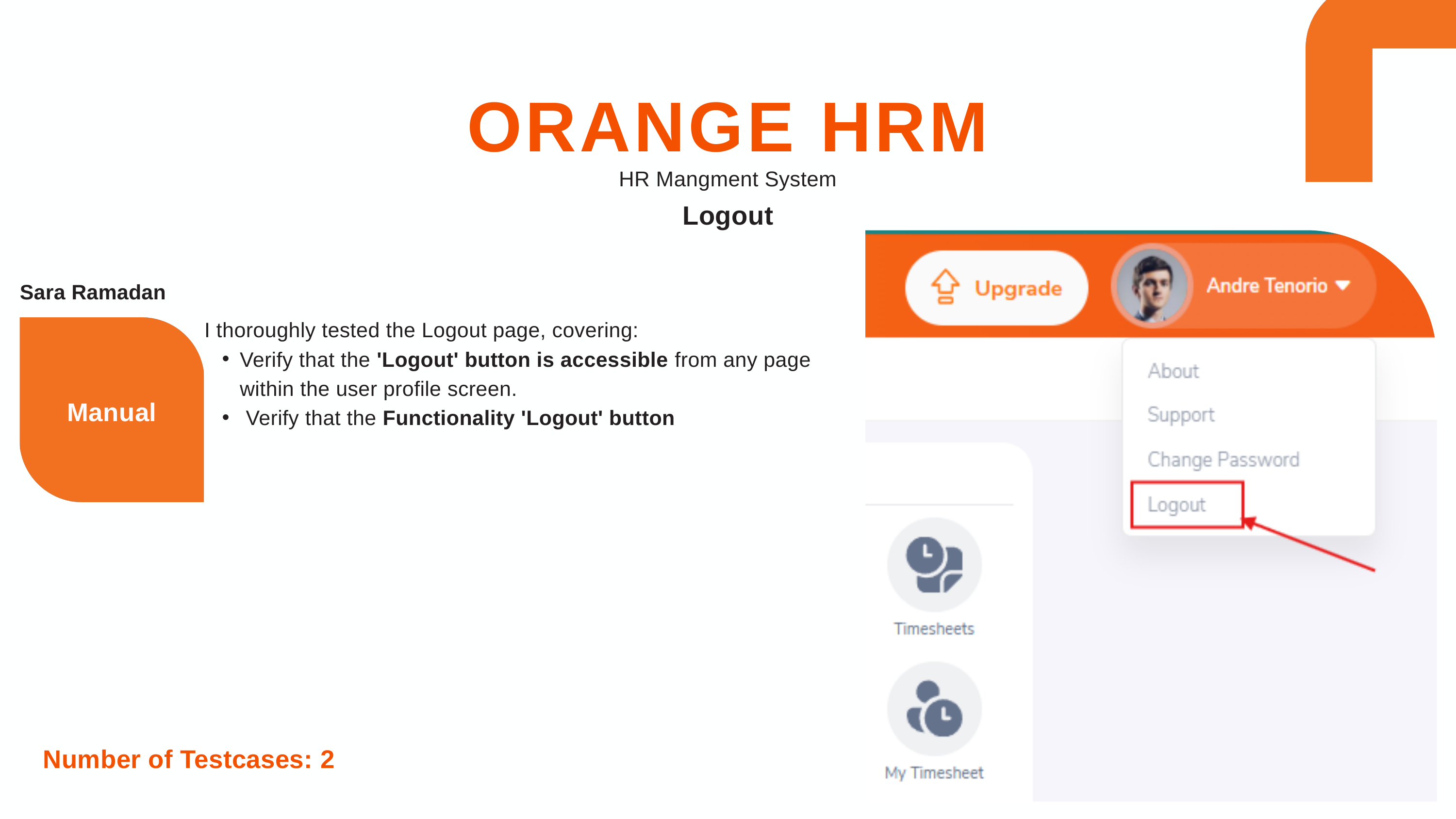

ORANGE HRM
HR Mangment System
Logout

Sara Ramadan
I thoroughly tested the Logout page, covering:
Verify that the 'Logout' button is accessible from any page within the user profile screen.
 Verify that the Functionality 'Logout' button

Manual
Number of Testcases: 2